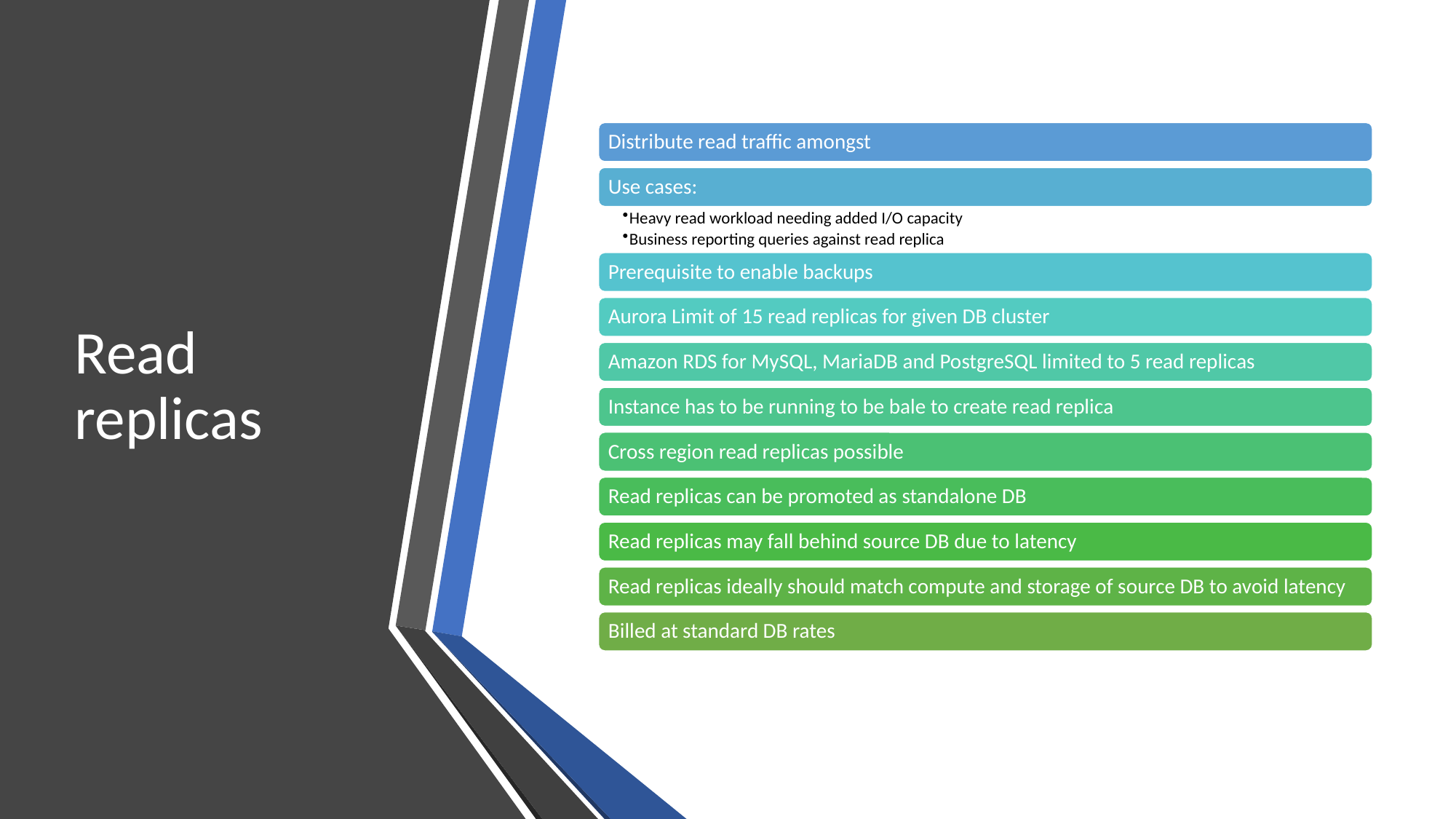

# Read replicas
Distribute read traffic amongst
Use cases:
Heavy read workload needing added I/O capacity
Business reporting queries against read replica
Prerequisite to enable backups
Aurora Limit of 15 read replicas for given DB cluster
Amazon RDS for MySQL, MariaDB and PostgreSQL limited to 5 read replicas
Instance has to be running to be bale to create read replica
Cross region read replicas possible
Read replicas can be promoted as standalone DB
Read replicas may fall behind source DB due to latency
Read replicas ideally should match compute and storage of source DB to avoid latency
Billed at standard DB rates